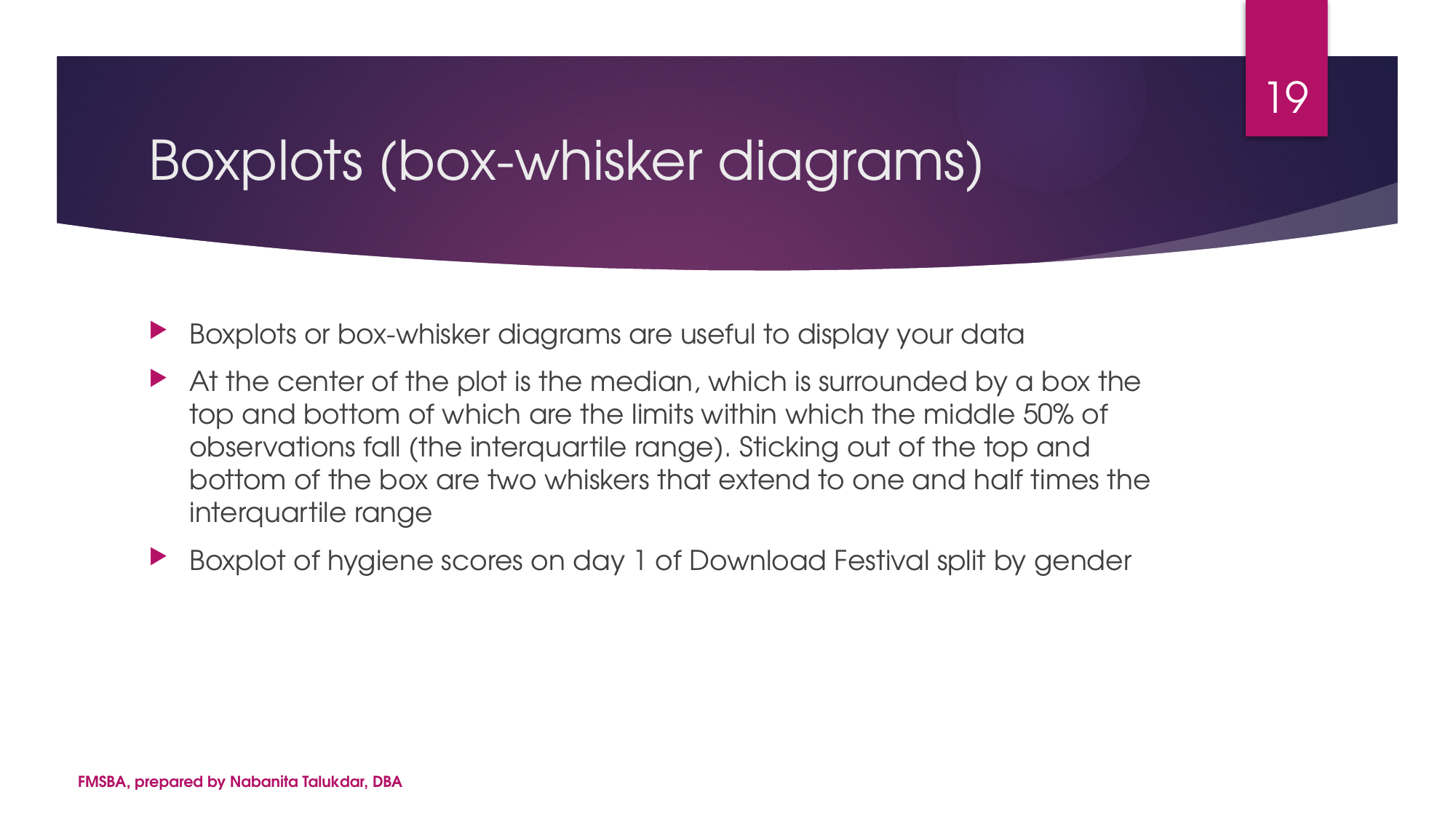

19
# Boxplots (box-whisker diagrams)
Boxplots or box-whisker diagrams are useful to display your data
At the center of the plot is the median, which is surrounded by a box the top and bottom of which are the limits within which the middle 50% of observations fall (the interquartile range). Sticking out of the top and bottom of the box are two whiskers that extend to one and half times the interquartile range
Boxplot of hygiene scores on day 1 of Download Festival split by gender

FMSBA, prepared by Nabanita Talukdar, DBA